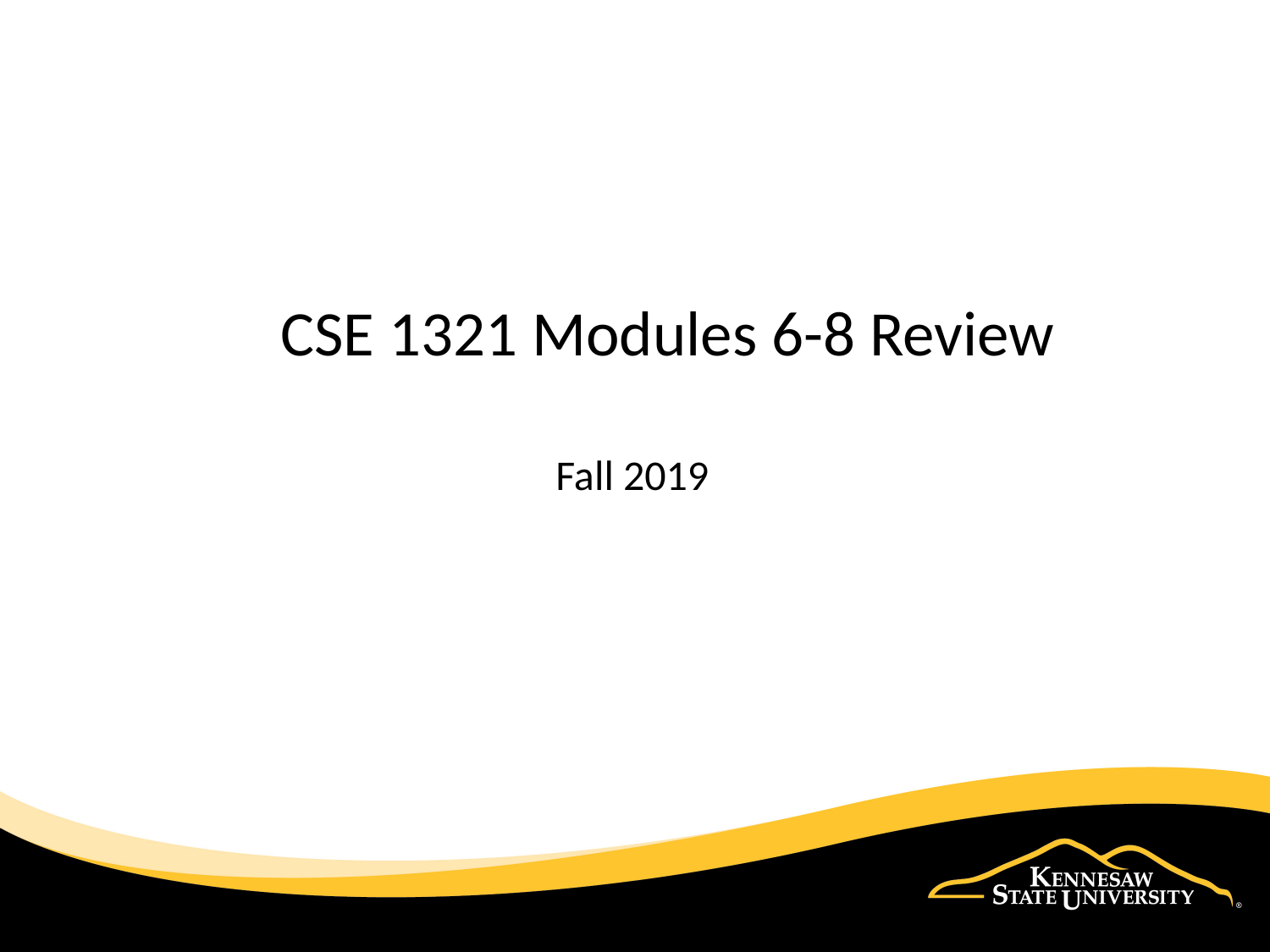

# CSE 1321 Modules 6-8 Review
Fall 2019